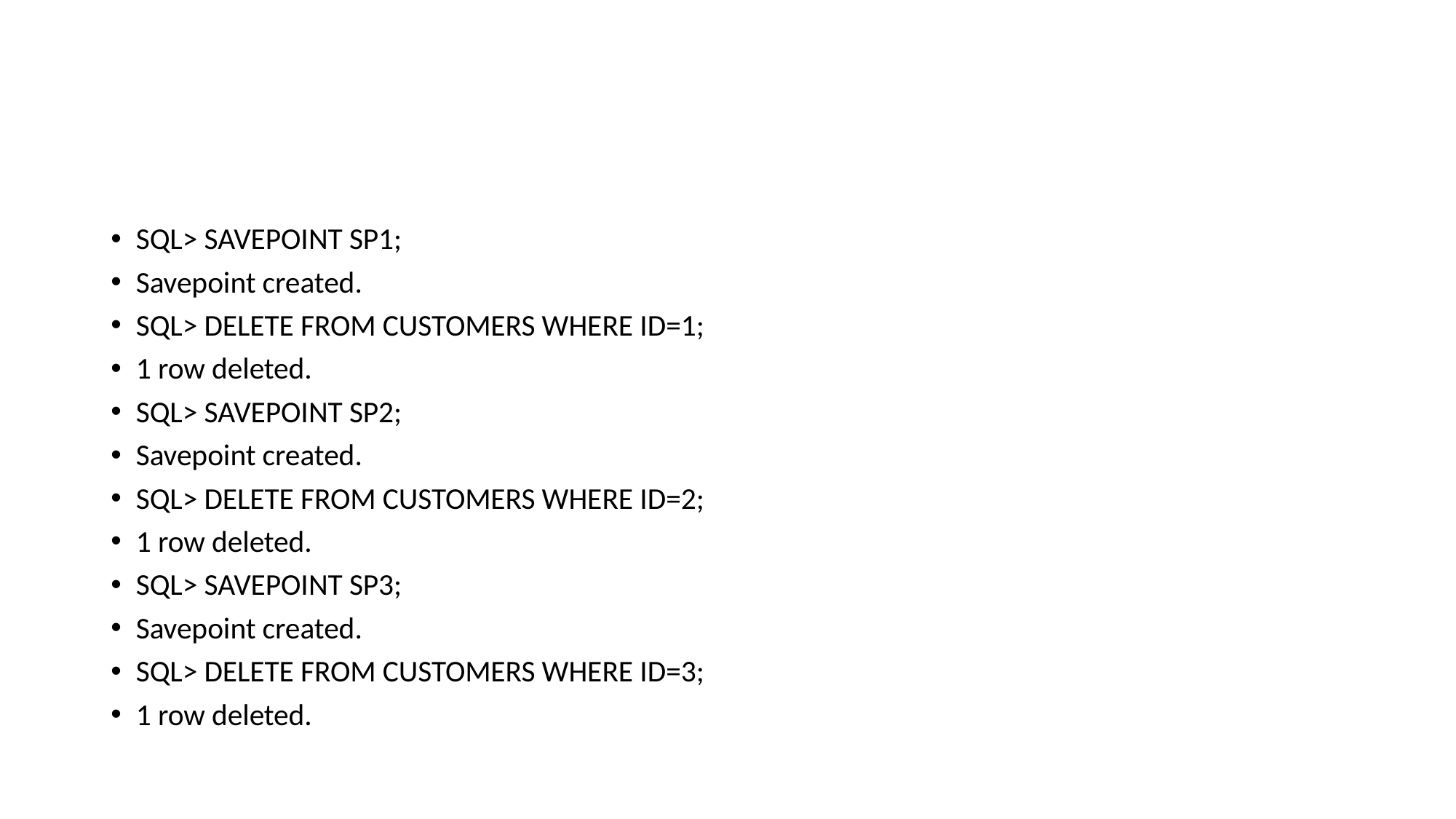

#
SQL> SAVEPOINT SP1;
Savepoint created.
SQL> DELETE FROM CUSTOMERS WHERE ID=1;
1 row deleted.
SQL> SAVEPOINT SP2;
Savepoint created.
SQL> DELETE FROM CUSTOMERS WHERE ID=2;
1 row deleted.
SQL> SAVEPOINT SP3;
Savepoint created.
SQL> DELETE FROM CUSTOMERS WHERE ID=3;
1 row deleted.